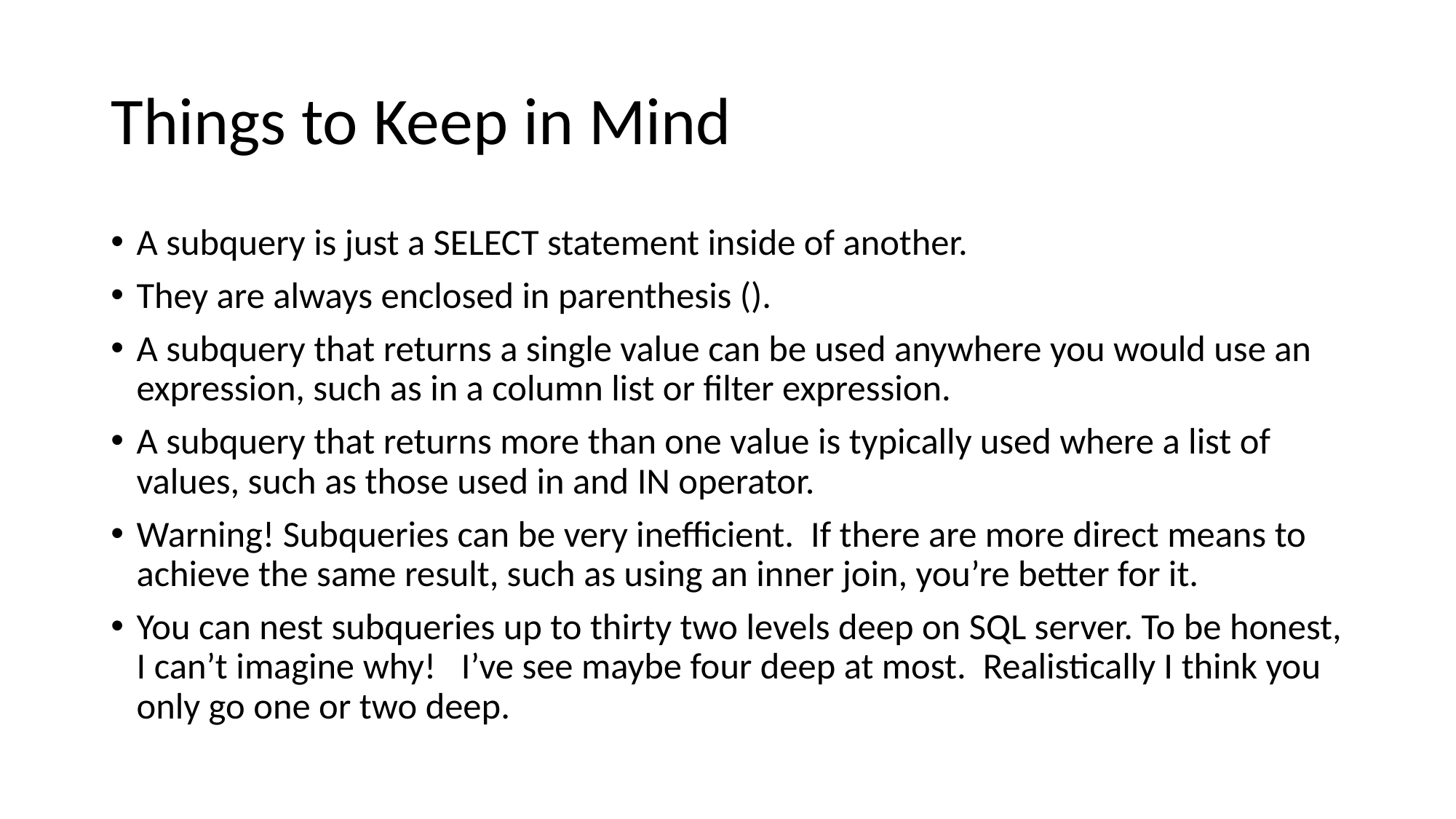

# Things to Keep in Mind
A subquery is just a SELECT statement inside of another.
They are always enclosed in parenthesis ().
A subquery that returns a single value can be used anywhere you would use an expression, such as in a column list or filter expression.
A subquery that returns more than one value is typically used where a list of values, such as those used in and IN operator.
Warning! Subqueries can be very inefficient.  If there are more direct means to achieve the same result, such as using an inner join, you’re better for it.
You can nest subqueries up to thirty two levels deep on SQL server. To be honest, I can’t imagine why!   I’ve see maybe four deep at most.  Realistically I think you only go one or two deep.